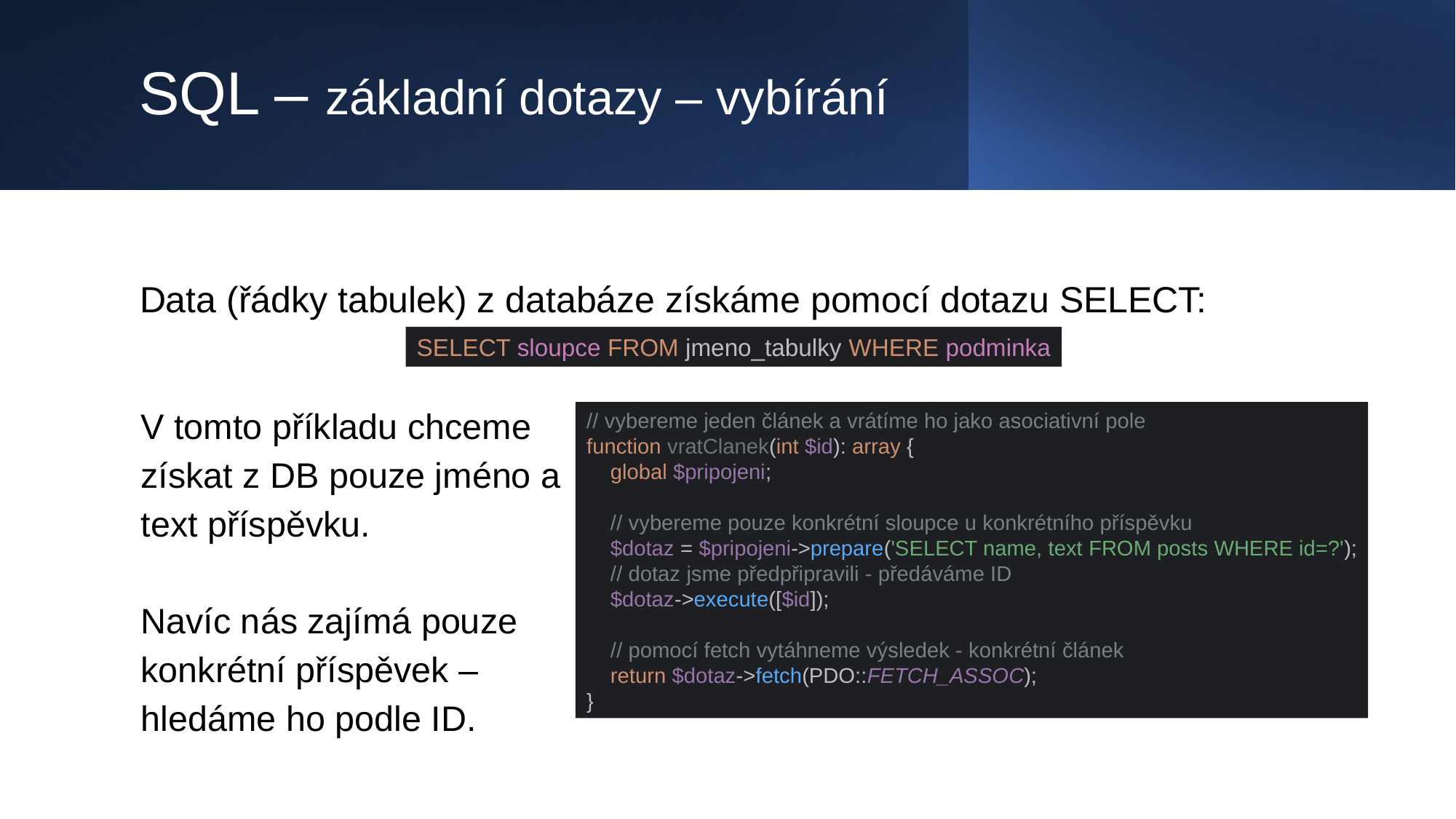

# SQL – základní dotazy – vybírání
Data (řádky tabulek) z databáze získáme pomocí dotazu SELECT:
SELECT sloupce FROM jmeno_tabulky WHERE podminka
V tomto příkladu chceme získat z DB pouze jméno a text příspěvku.

Navíc nás zajímá pouze konkrétní příspěvek – hledáme ho podle ID.
// vybereme jeden článek a vrátíme ho jako asociativní pole
function vratClanek(int $id): array {
    global $pripojeni;
    // vybereme pouze konkrétní sloupce u konkrétního příspěvku
    $dotaz = $pripojeni->prepare('SELECT name, text FROM posts WHERE id=?');
    // dotaz jsme předpřipravili - předáváme ID
    $dotaz->execute([$id]);
    // pomocí fetch vytáhneme výsledek - konkrétní článek
    return $dotaz->fetch(PDO::FETCH_ASSOC);
}